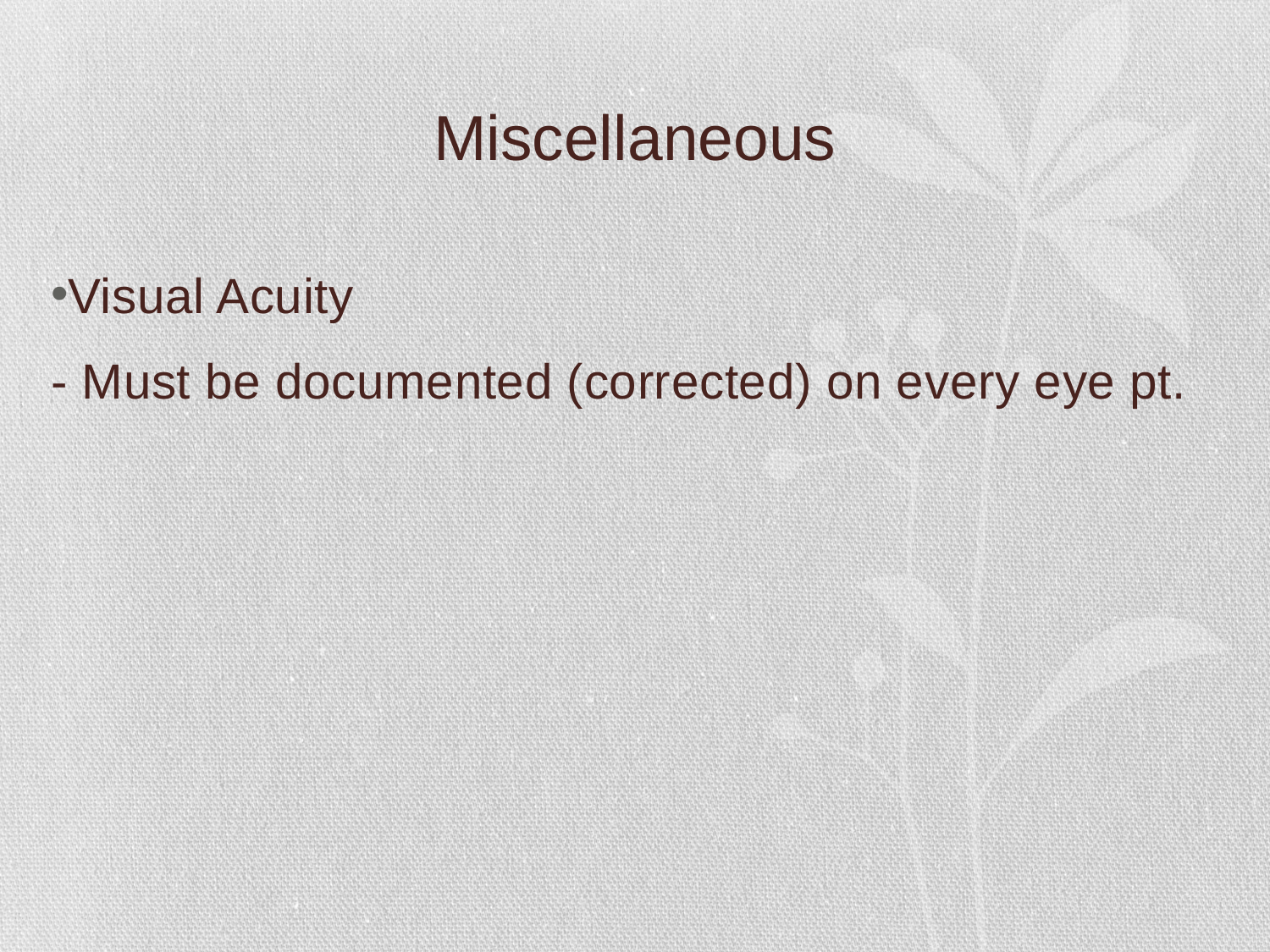

# Miscellaneous

Visual Acuity
- Must be documented (corrected) on every eye pt.